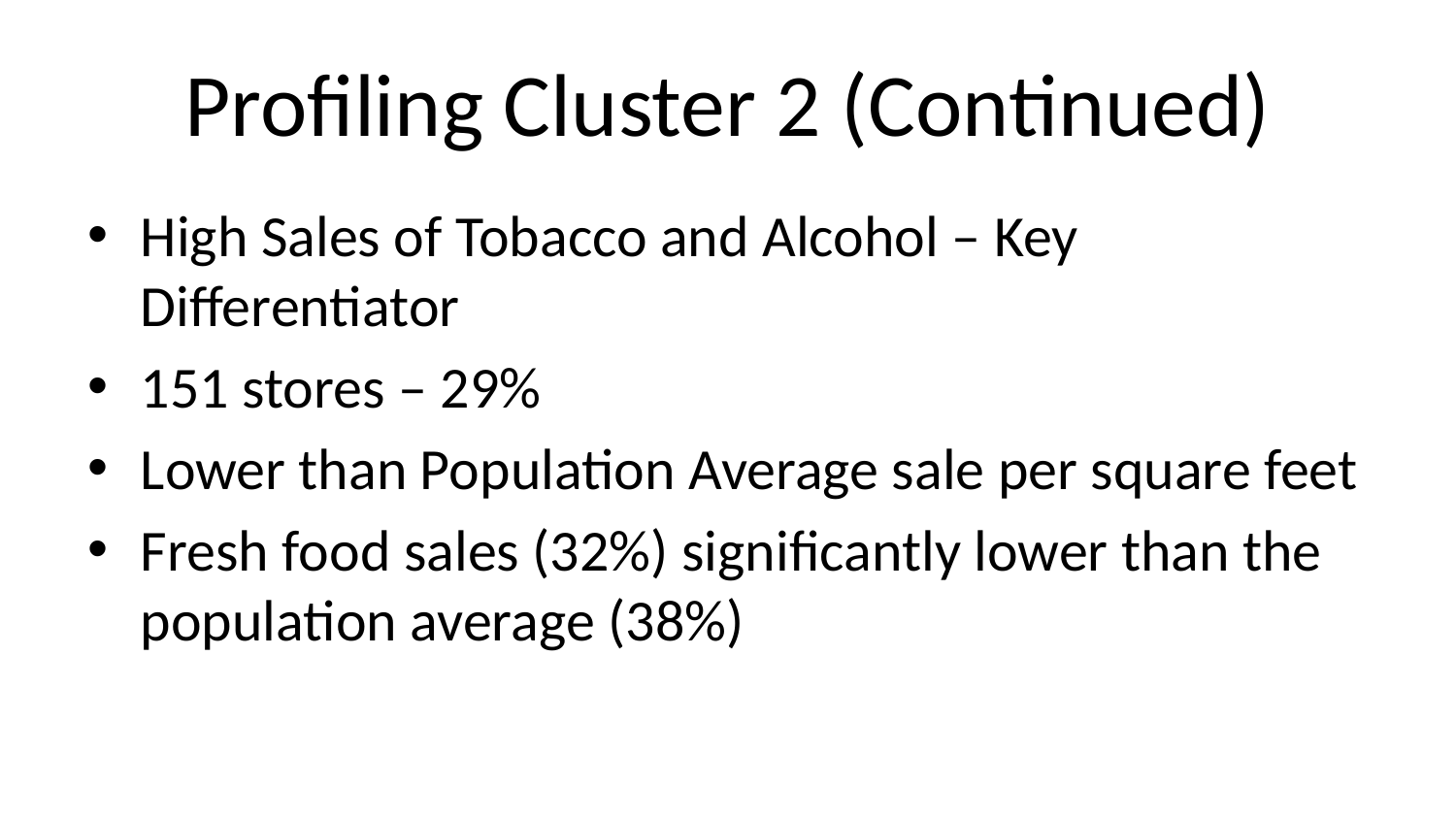

# Profiling Cluster 2 (Continued)
High Sales of Tobacco and Alcohol – Key Differentiator
151 stores – 29%
Lower than Population Average sale per square feet
Fresh food sales (32%) significantly lower than the population average (38%)